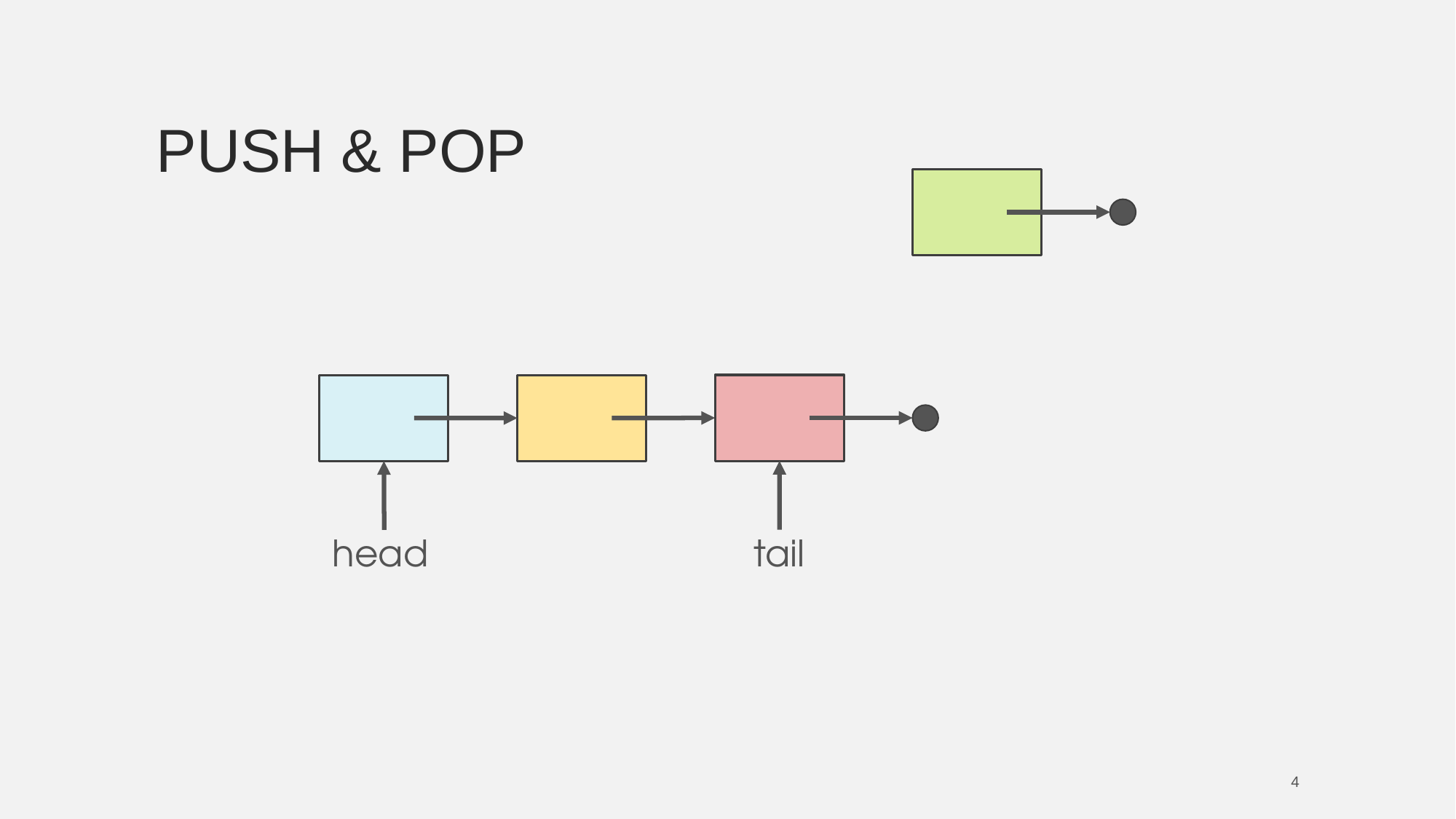

# push & pop

head
tail
4